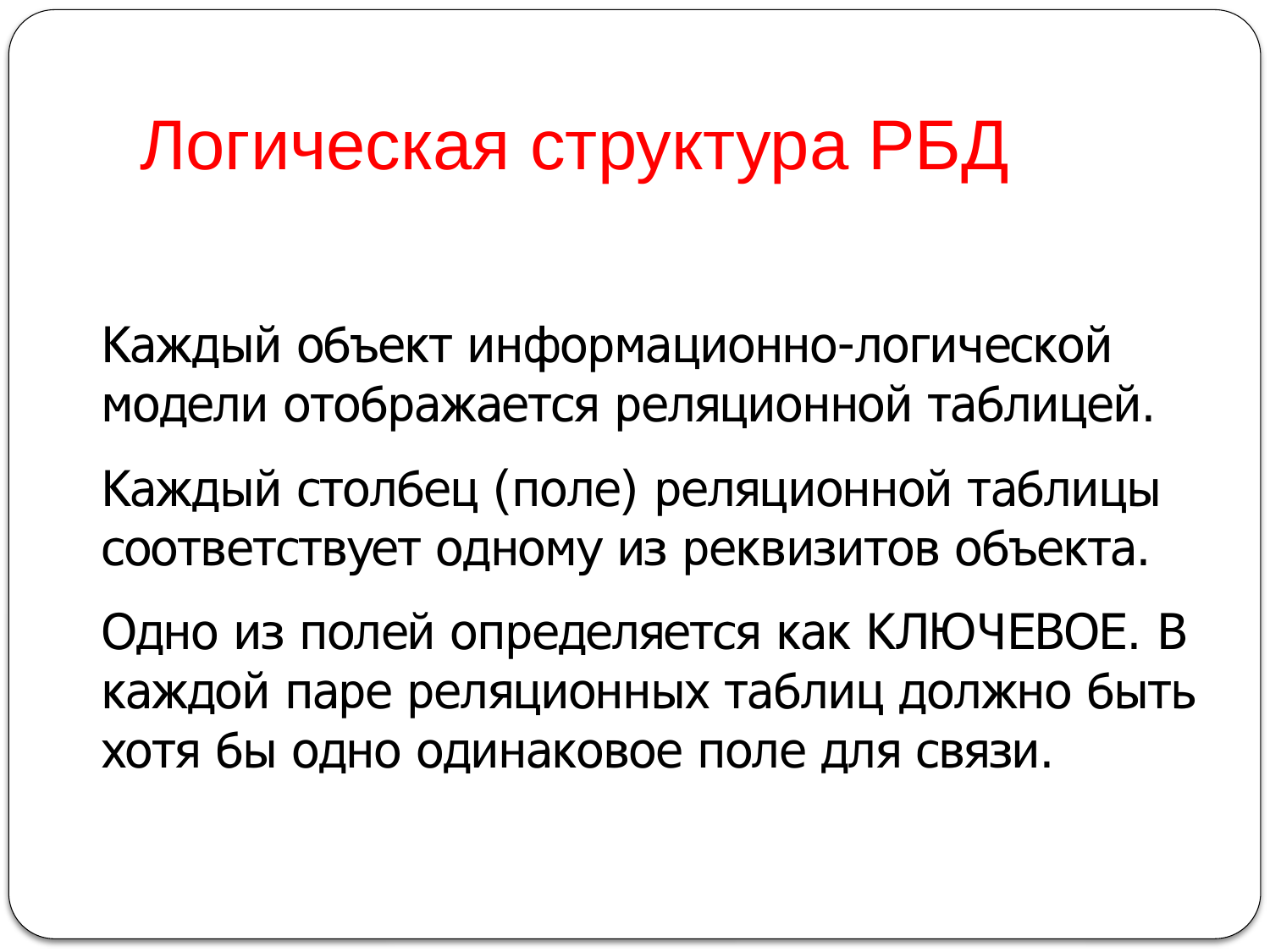

# Логическая структура РБД
Каждый объект информационно-логической модели отображается реляционной таблицей.
Каждый столбец (поле) реляционной таблицы соответствует одному из реквизитов объекта.
Одно из полей определяется как КЛЮЧЕВОЕ. В каждой паре реляционных таблиц должно быть хотя бы одно одинаковое поле для связи.